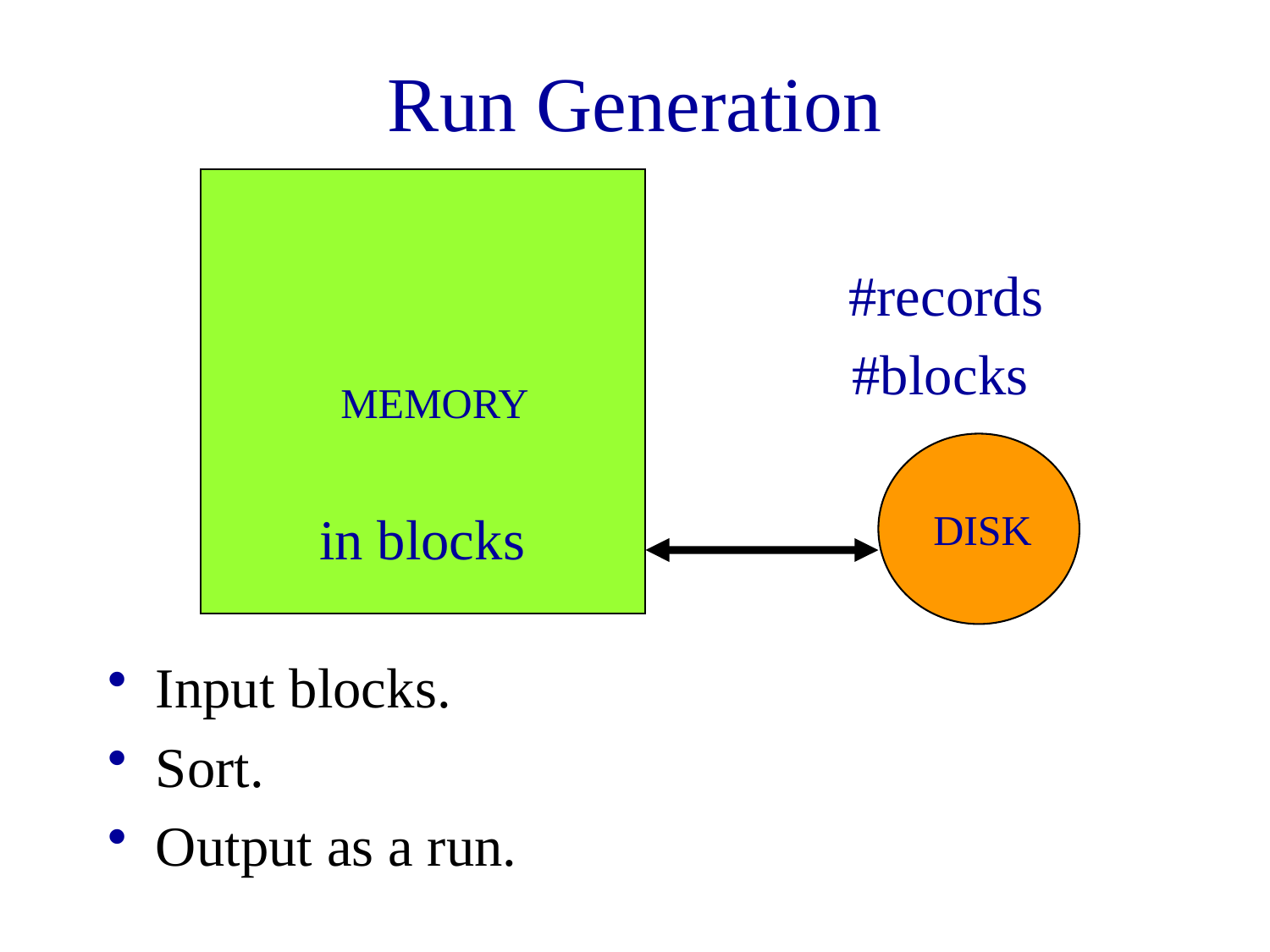

# Run Generation

MEMORY

DISK

#records
#blocks
in blocks
Input blocks.
Sort.
Output as a run.